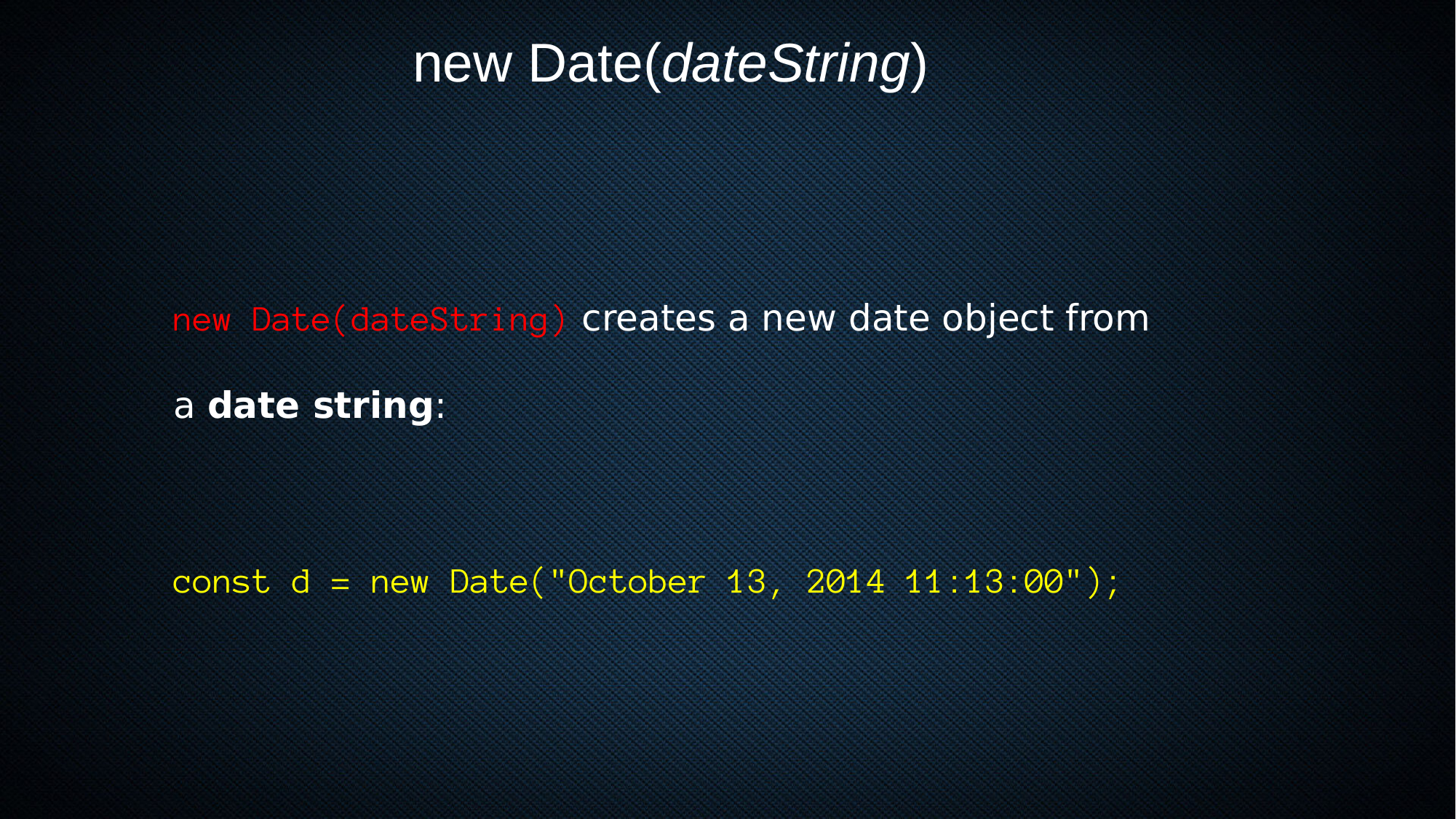

new Date(dateString)
new Date(dateString) creates a new date object from a date string:

const d = new Date("October 13, 2014 11:13:00");